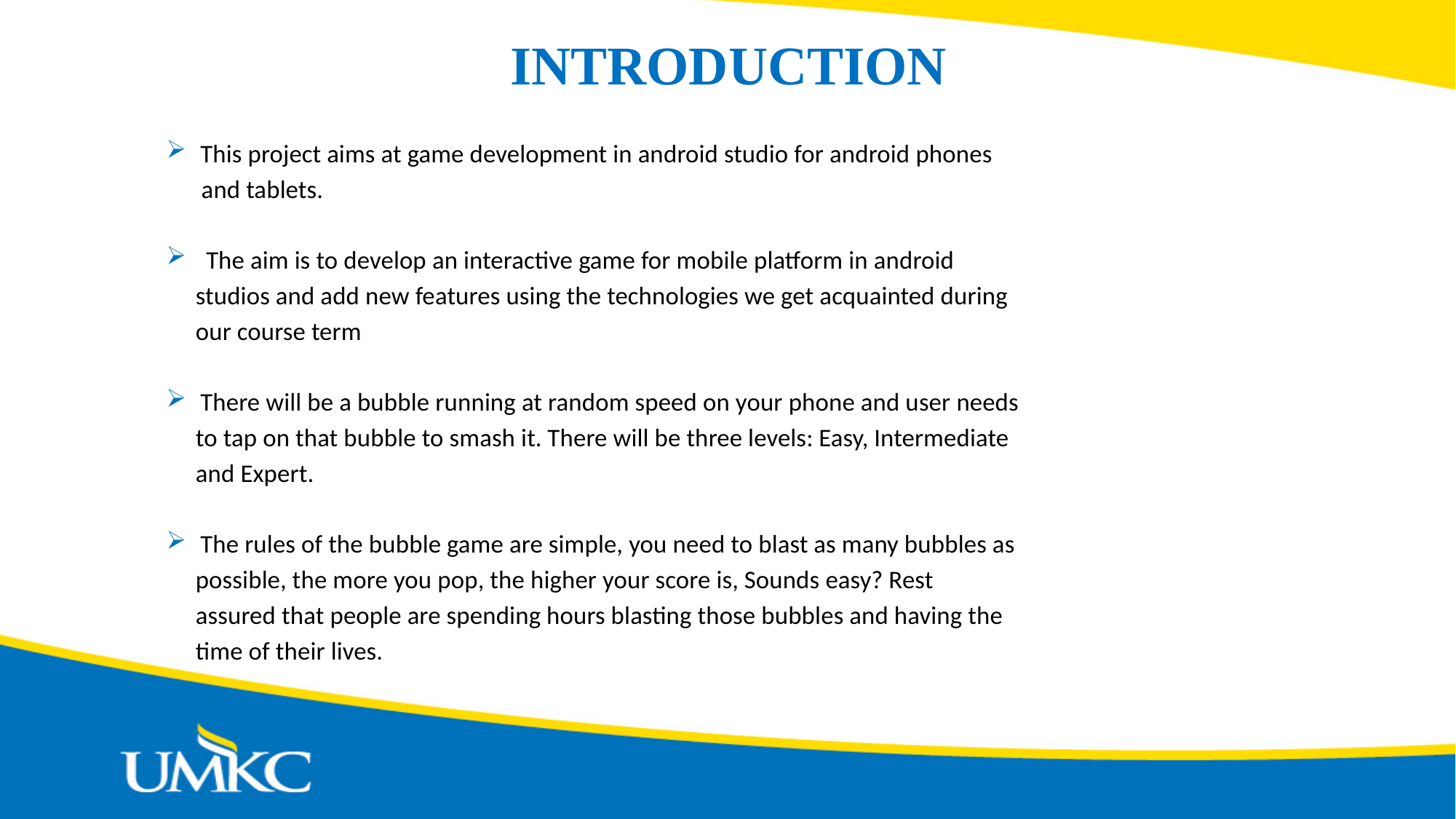

# INTRODUCTION
This project aims at game development in android studio for android phones
      and tablets.

 The aim is to develop an interactive game for mobile platform in android
 	studios and add new features using the technologies we get acquainted during
	our course term

There will be a bubble running at random speed on your phone and user needs
	to tap on that bubble to smash it. There will be three levels: Easy, Intermediate
	and Expert.

The rules of the bubble game are simple, you need to blast as many bubbles as
	possible, the more you pop, the higher your score is, Sounds easy? Rest
	assured that people are spending hours blasting those bubbles and having the
	time of their lives.